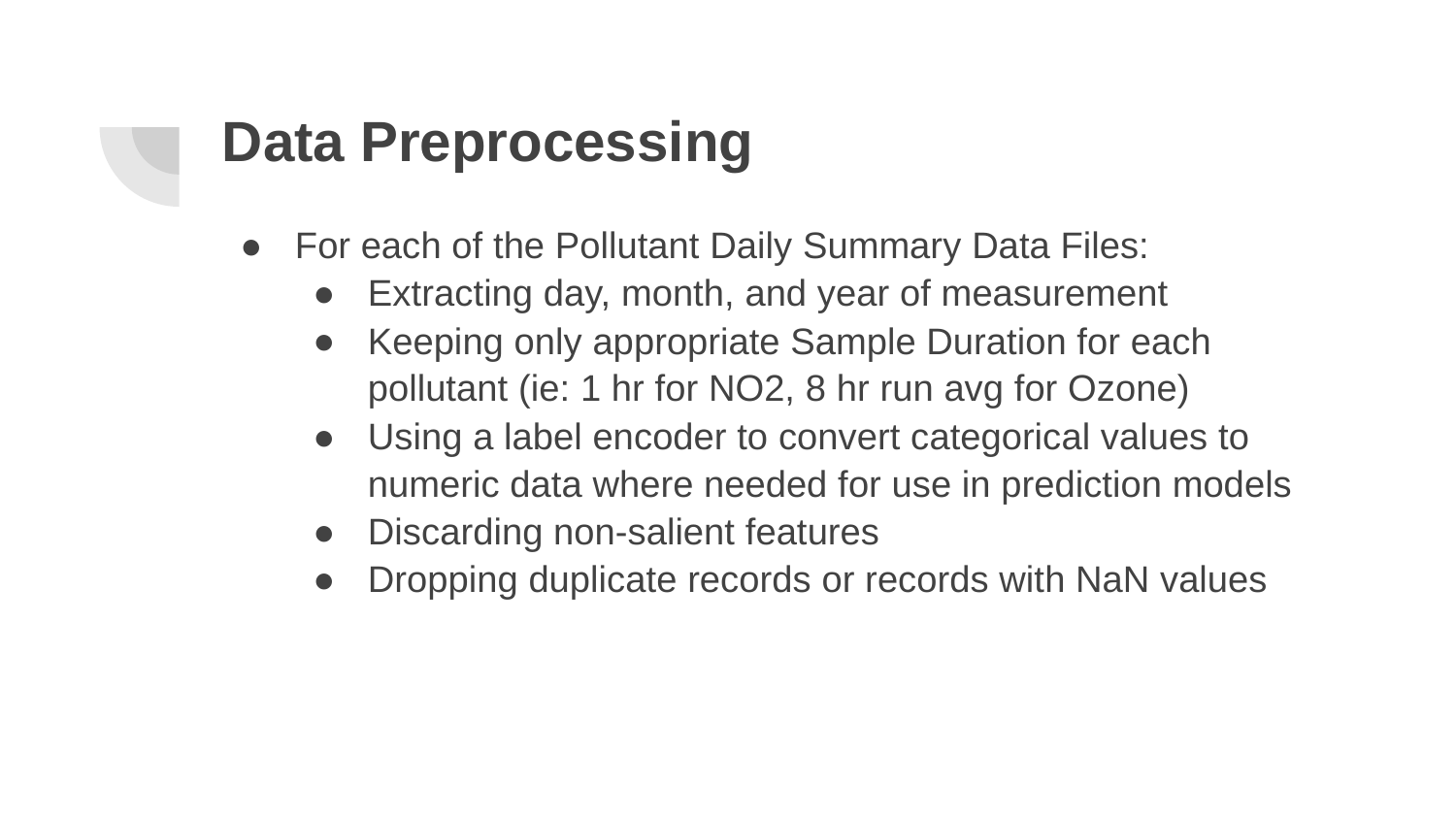

# Data Preprocessing
For each of the Pollutant Daily Summary Data Files:
Extracting day, month, and year of measurement
Keeping only appropriate Sample Duration for each pollutant (ie: 1 hr for NO2, 8 hr run avg for Ozone)
Using a label encoder to convert categorical values to numeric data where needed for use in prediction models
Discarding non-salient features
Dropping duplicate records or records with NaN values